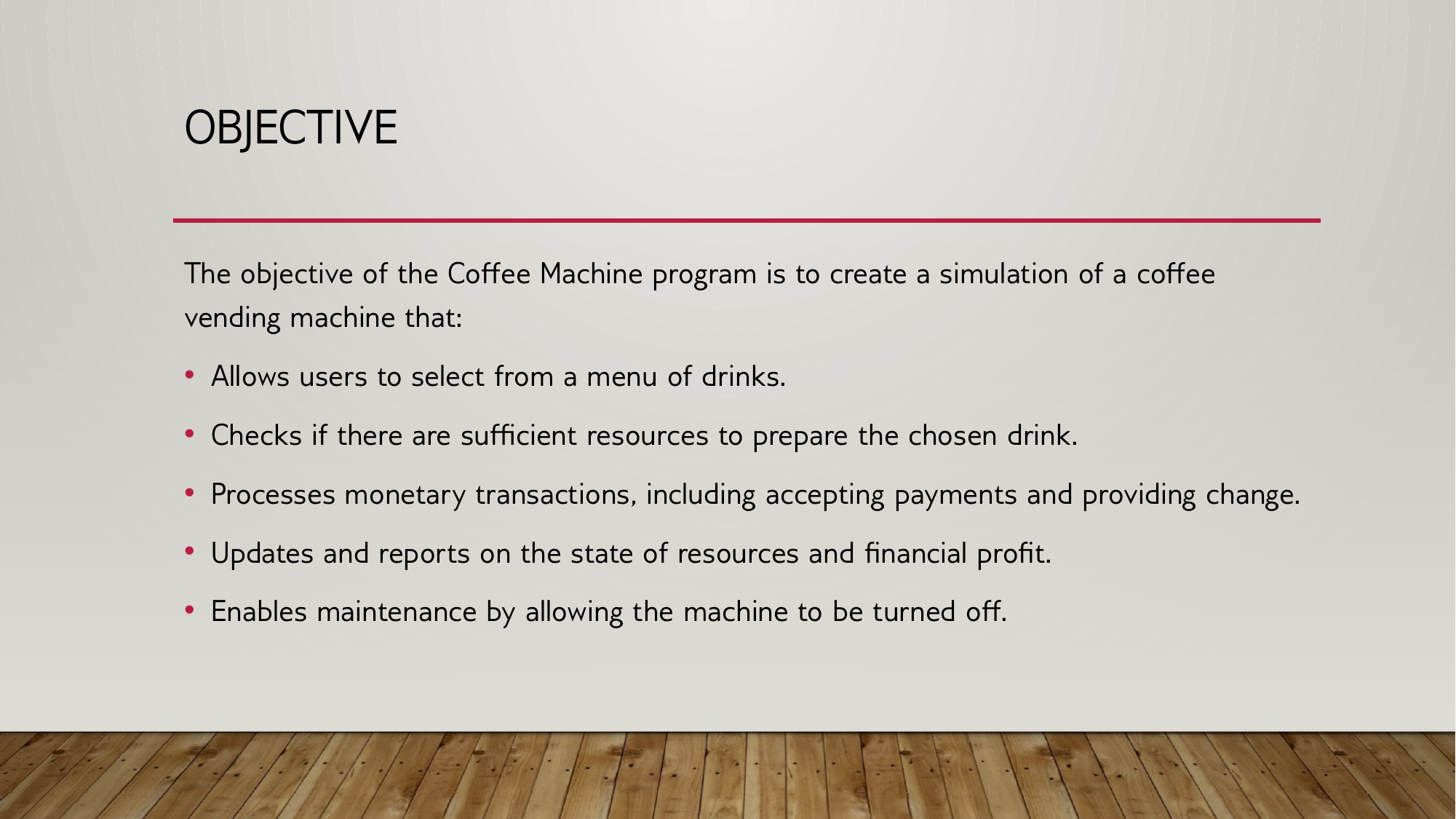

# Objective
The objective of the Coffee Machine program is to create a simulation of a coffee vending machine that:
Allows users to select from a menu of drinks.
Checks if there are sufficient resources to prepare the chosen drink.
Processes monetary transactions, including accepting payments and providing change.
Updates and reports on the state of resources and financial profit.
Enables maintenance by allowing the machine to be turned off.